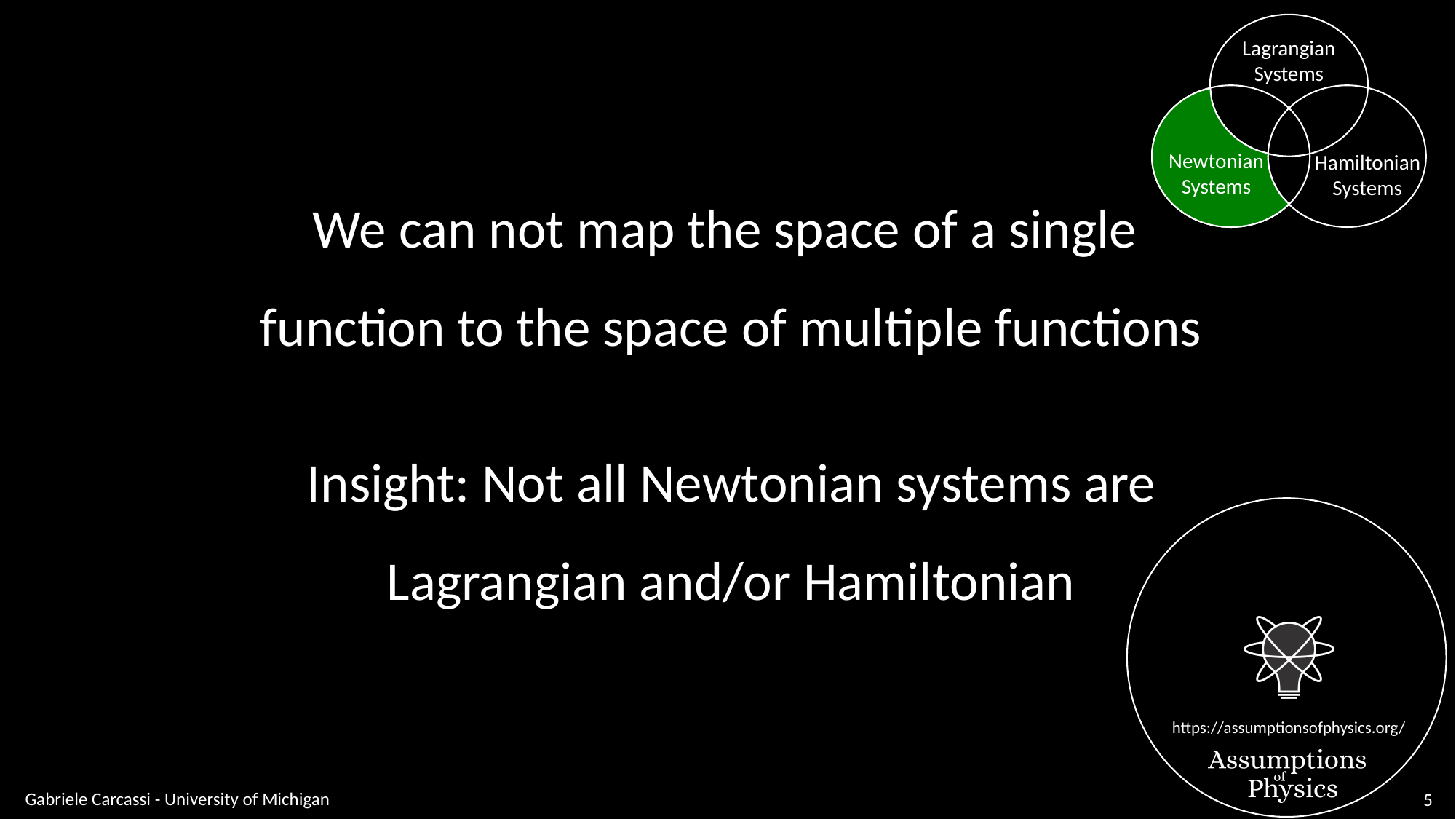

Lagrangian
Systems

Newtonian
Systems
Hamiltonian
Systems
We can not map the space of a single
function to the space of multiple functions
Insight: Not all Newtonian systems are
Lagrangian and/or Hamiltonian
Gabriele Carcassi - University of Michigan
5